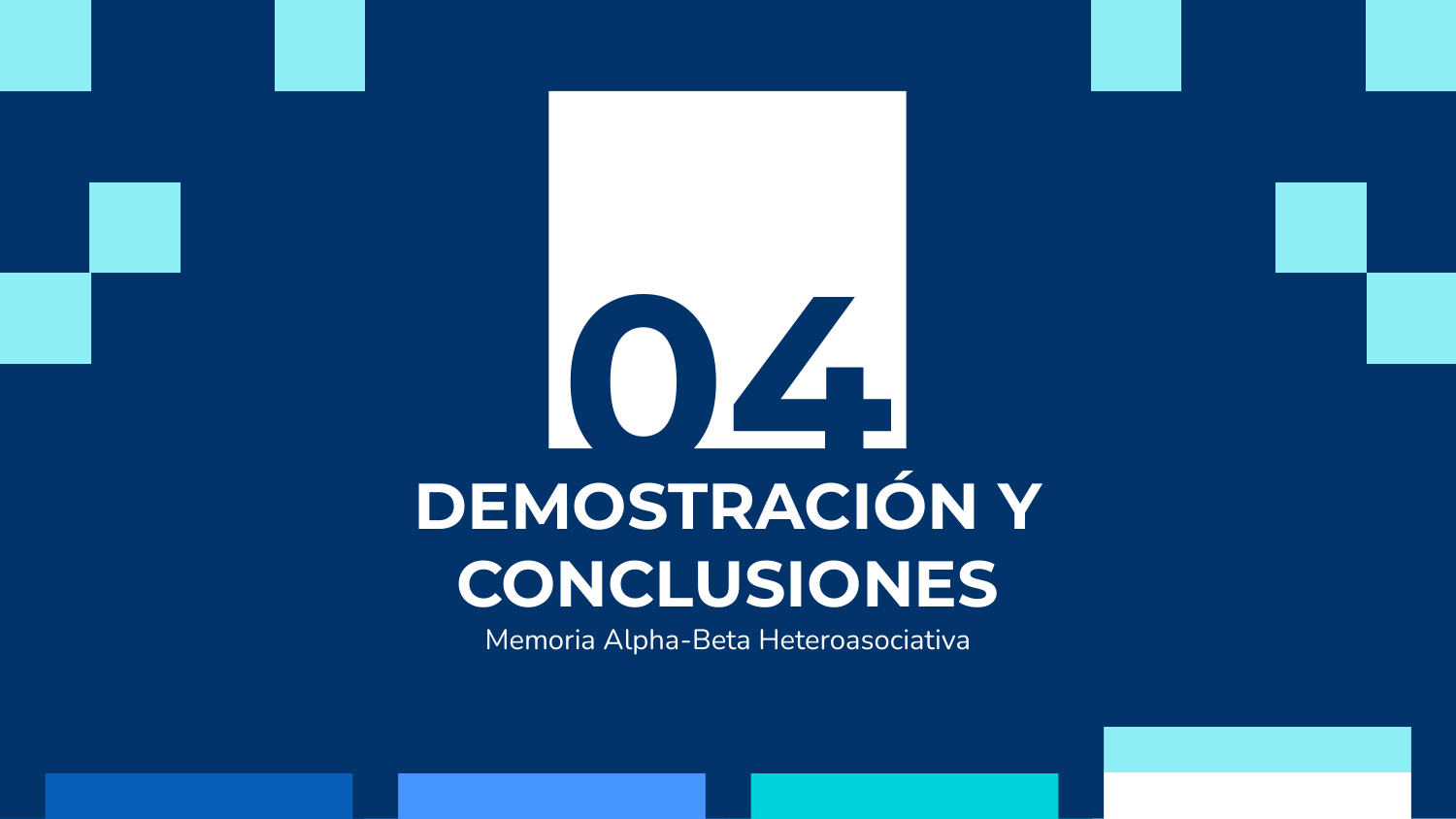

04
# DEMOSTRACIÓN Y CONCLUSIONES
Memoria Alpha-Beta Heteroasociativa